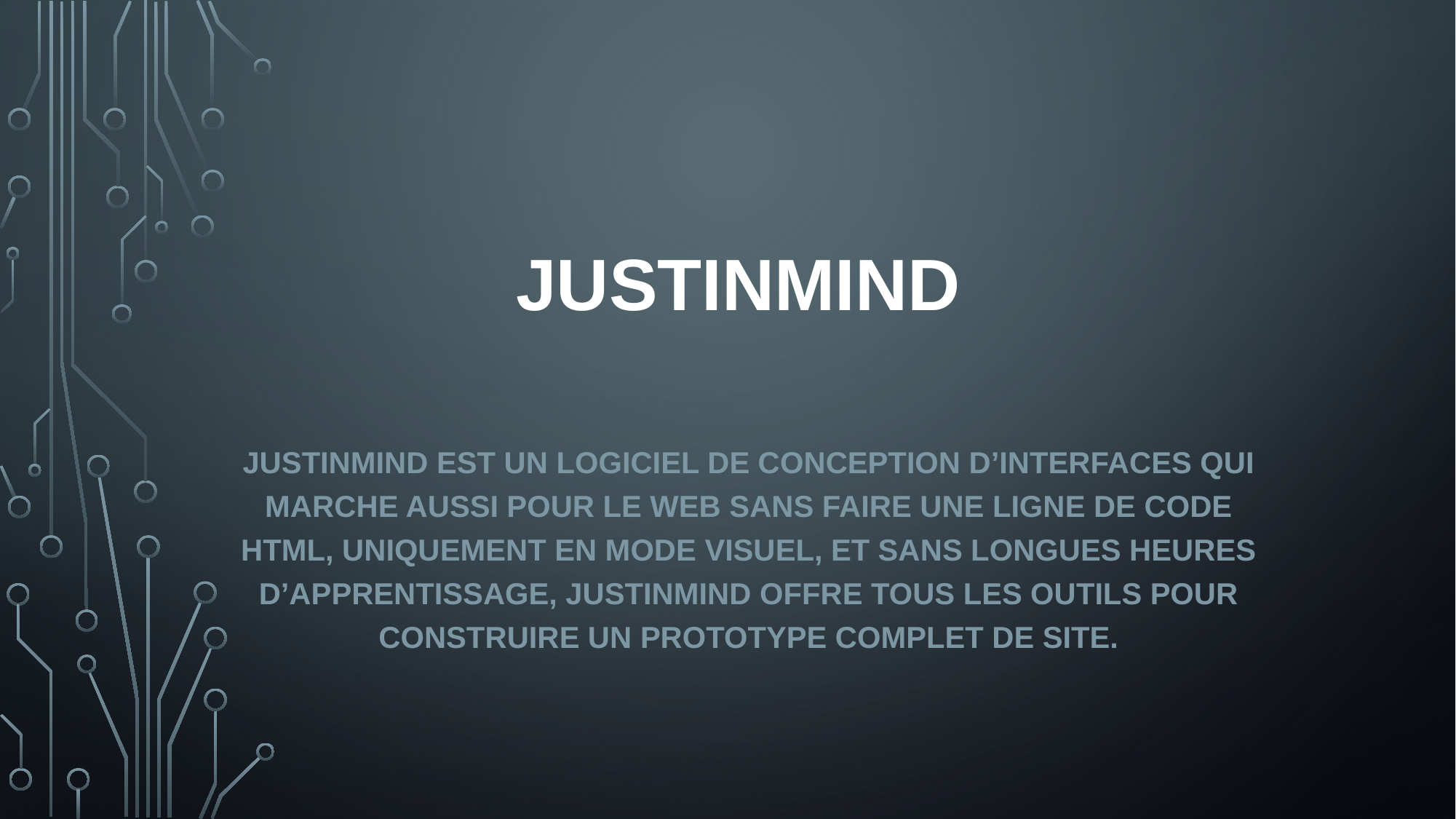

# JustInMind
JustInMind est un logiciel de conception d’interfaces qui marche aussi pour le Web Sans faire une ligne de code HTML, uniquement en mode visuel, et sans longues heures d’apprentissage, JustInMind offre tous les outils pour construire un prototype complet de site.